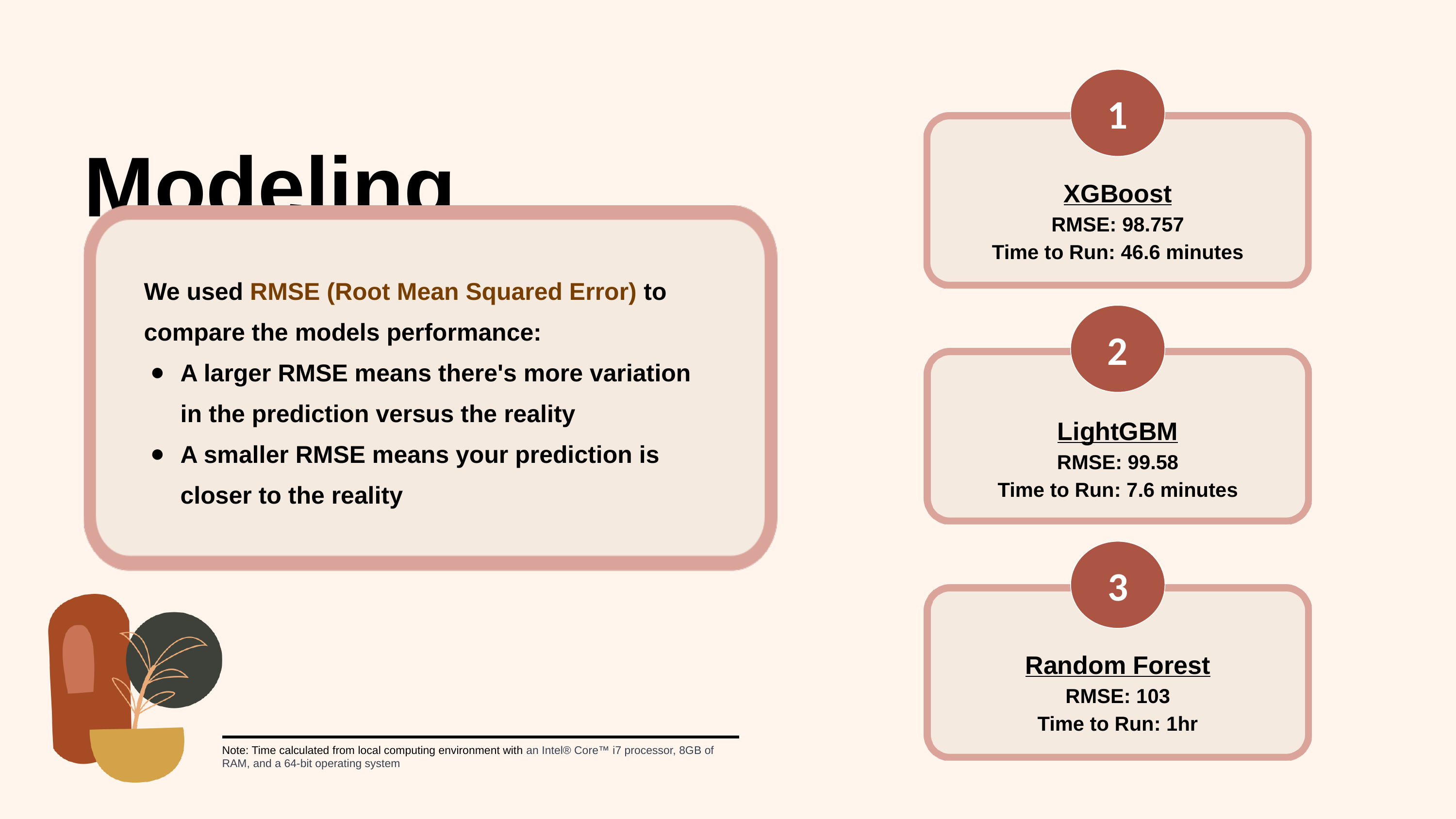

1
Modeling
XGBoost
RMSE: 98.757
Time to Run: 46.6 minutes

We used RMSE (Root Mean Squared Error) to compare the models performance:
A larger RMSE means there's more variation in the prediction versus the reality
A smaller RMSE means your prediction is closer to the reality
2
LightGBM
RMSE: 99.58
Time to Run: 7.6 minutes

3

Random Forest
RMSE: 103
Time to Run: 1hr

Note: Time calculated from local computing environment with an Intel® Core™ i7 processor, 8GB of RAM, and a 64-bit operating system